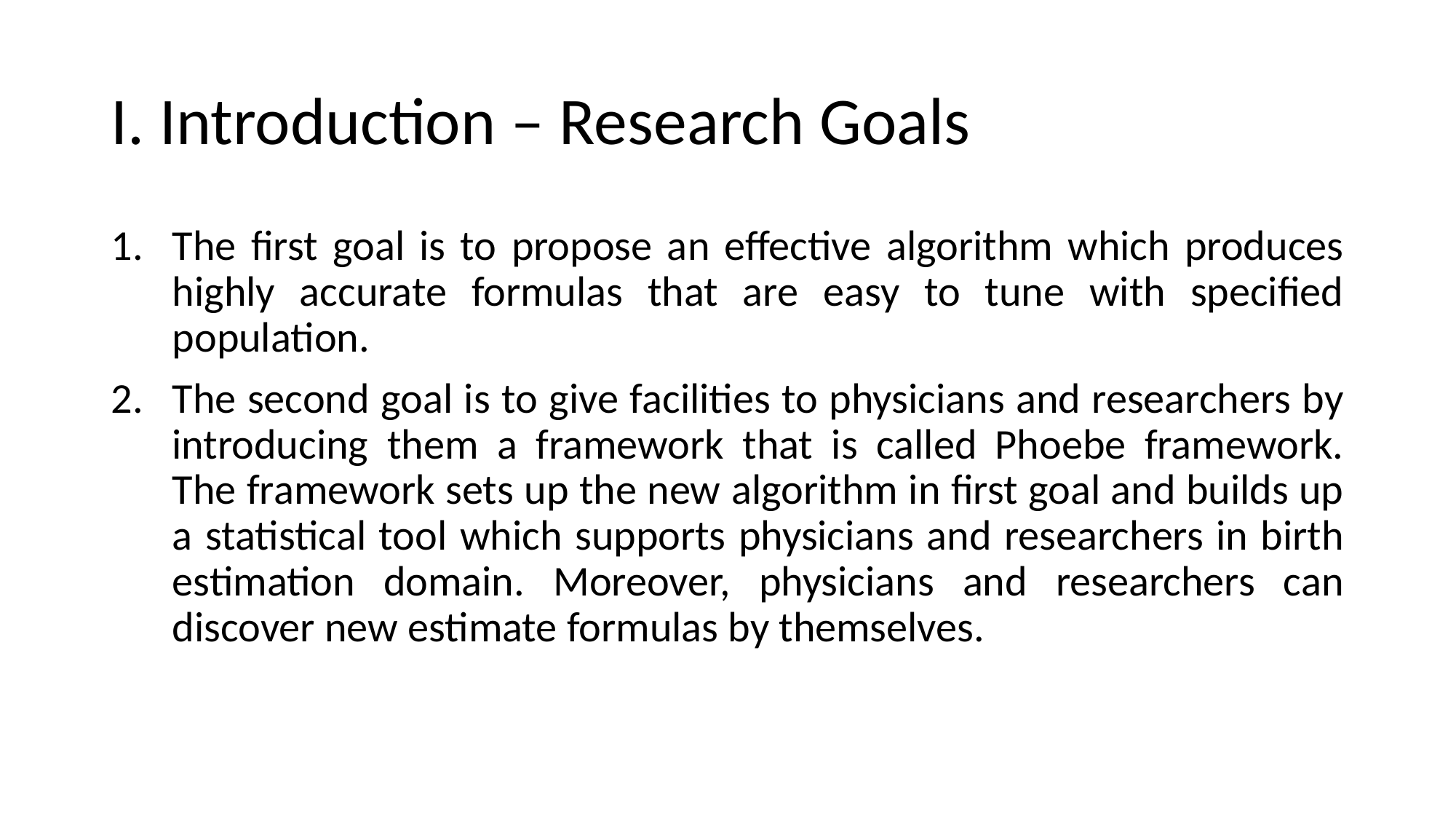

# I. Introduction – Research Goals
The first goal is to propose an effective algorithm which produces highly accurate formulas that are easy to tune with specified population.
The second goal is to give facilities to physicians and researchers by introducing them a framework that is called Phoebe framework. The framework sets up the new algorithm in first goal and builds up a statistical tool which supports physicians and researchers in birth estimation domain. Moreover, physicians and researchers can discover new estimate formulas by themselves.